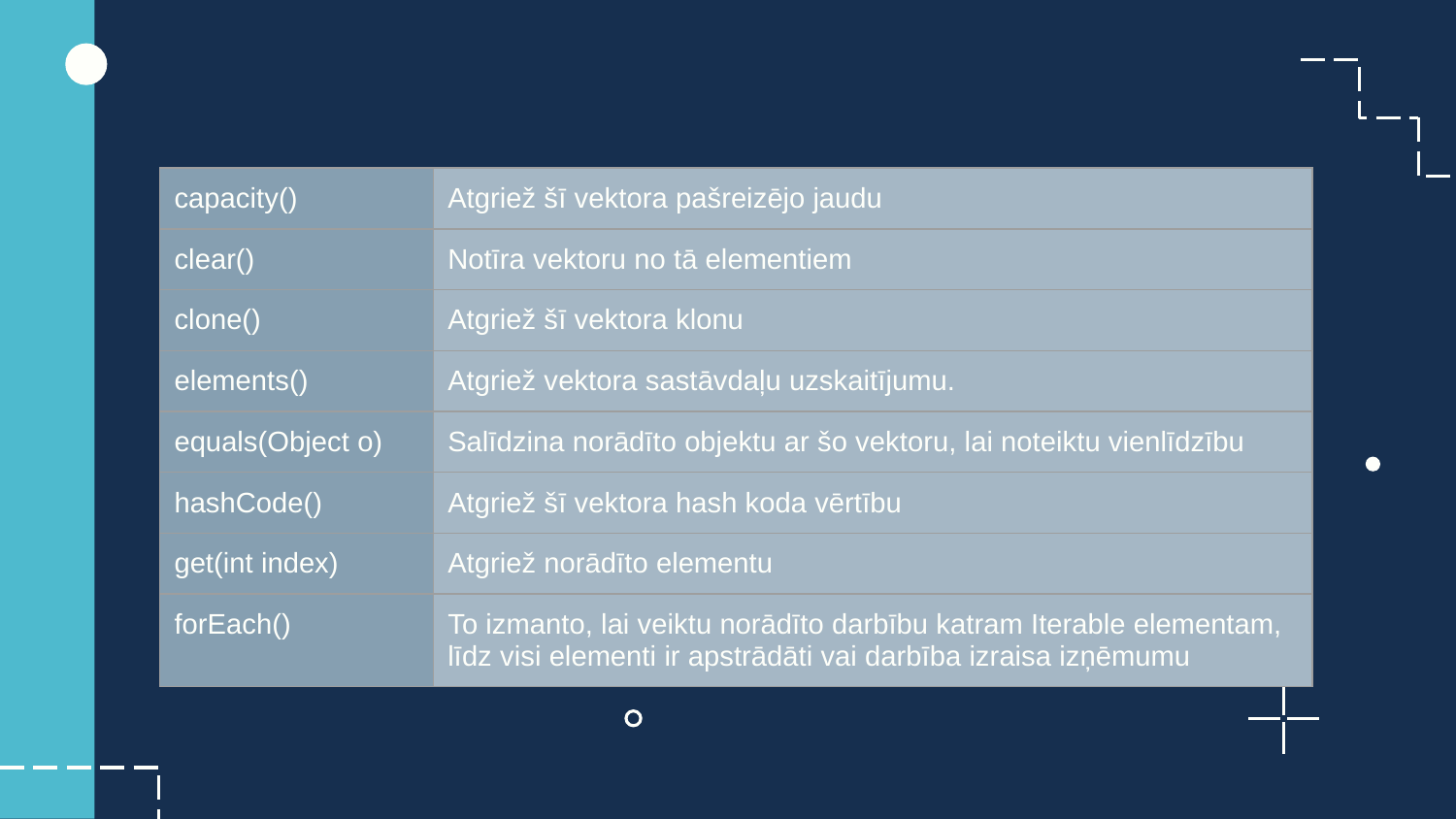

#
| capacity() | Atgriež šī vektora pašreizējo jaudu |
| --- | --- |
| clear() | Notīra vektoru no tā elementiem |
| clone() | Atgriež šī vektora klonu |
| elements() | Atgriež vektora sastāvdaļu uzskaitījumu. |
| equals(Object o) | Salīdzina norādīto objektu ar šo vektoru, lai noteiktu vienlīdzību |
| hashCode() | Atgriež šī vektora hash koda vērtību |
| get(int index) | Atgriež norādīto elementu |
| forEach() | To izmanto, lai veiktu norādīto darbību katram Iterable elementam, līdz visi elementi ir apstrādāti vai darbība izraisa izņēmumu |